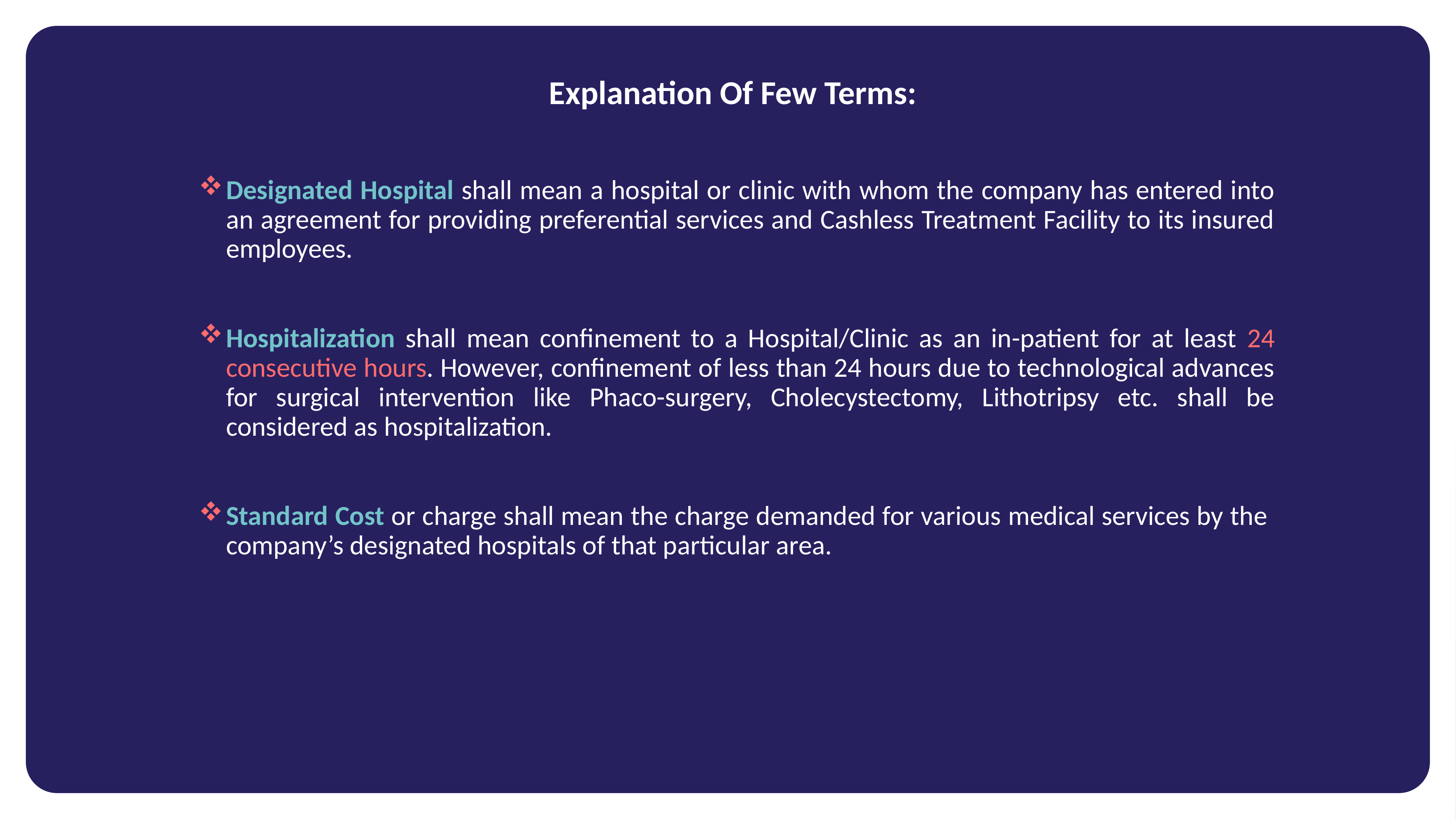

Explanation Of Few Terms:
Designated Hospital shall mean a hospital or clinic with whom the company has entered into an agreement for providing preferential services and Cashless Treatment Facility to its insured employees.

Hospitalization shall mean confinement to a Hospital/Clinic as an in-patient for at least 24 consecutive hours. However, confinement of less than 24 hours due to technological advances for surgical intervention like Phaco-surgery, Cholecystectomy, Lithotripsy etc. shall be considered as hospitalization.

Standard Cost or charge shall mean the charge demanded for various medical services by the  company’s designated hospitals of that particular area.